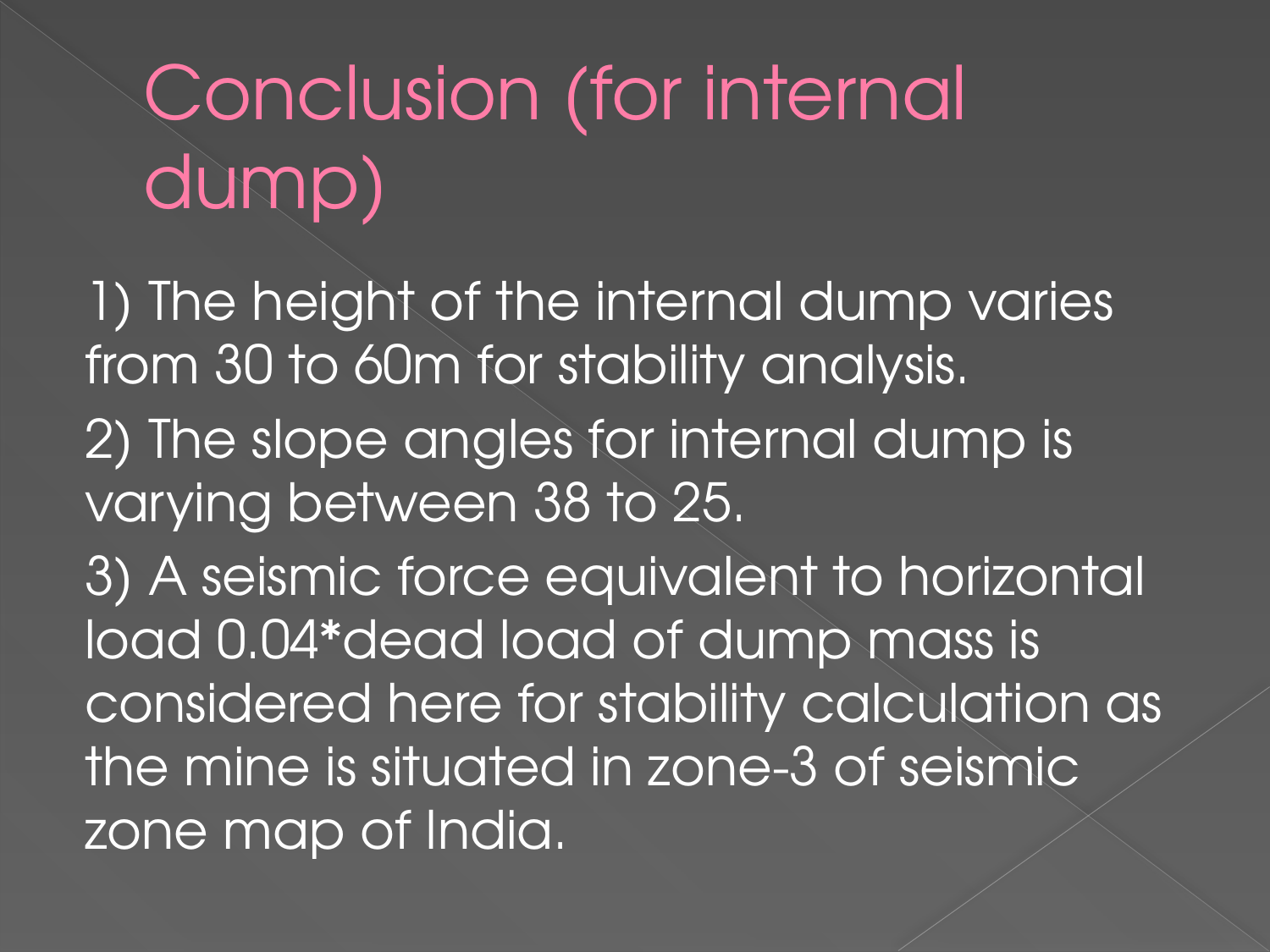

# Conclusion (for internal dump)
1) The height of the internal dump varies from 30 to 60m for stability analysis.
2) The slope angles for internal dump is varying between 38 to 25.
3) A seismic force equivalent to horizontal load 0.04*dead load of dump mass is considered here for stability calculation as the mine is situated in zone-3 of seismic zone map of India.